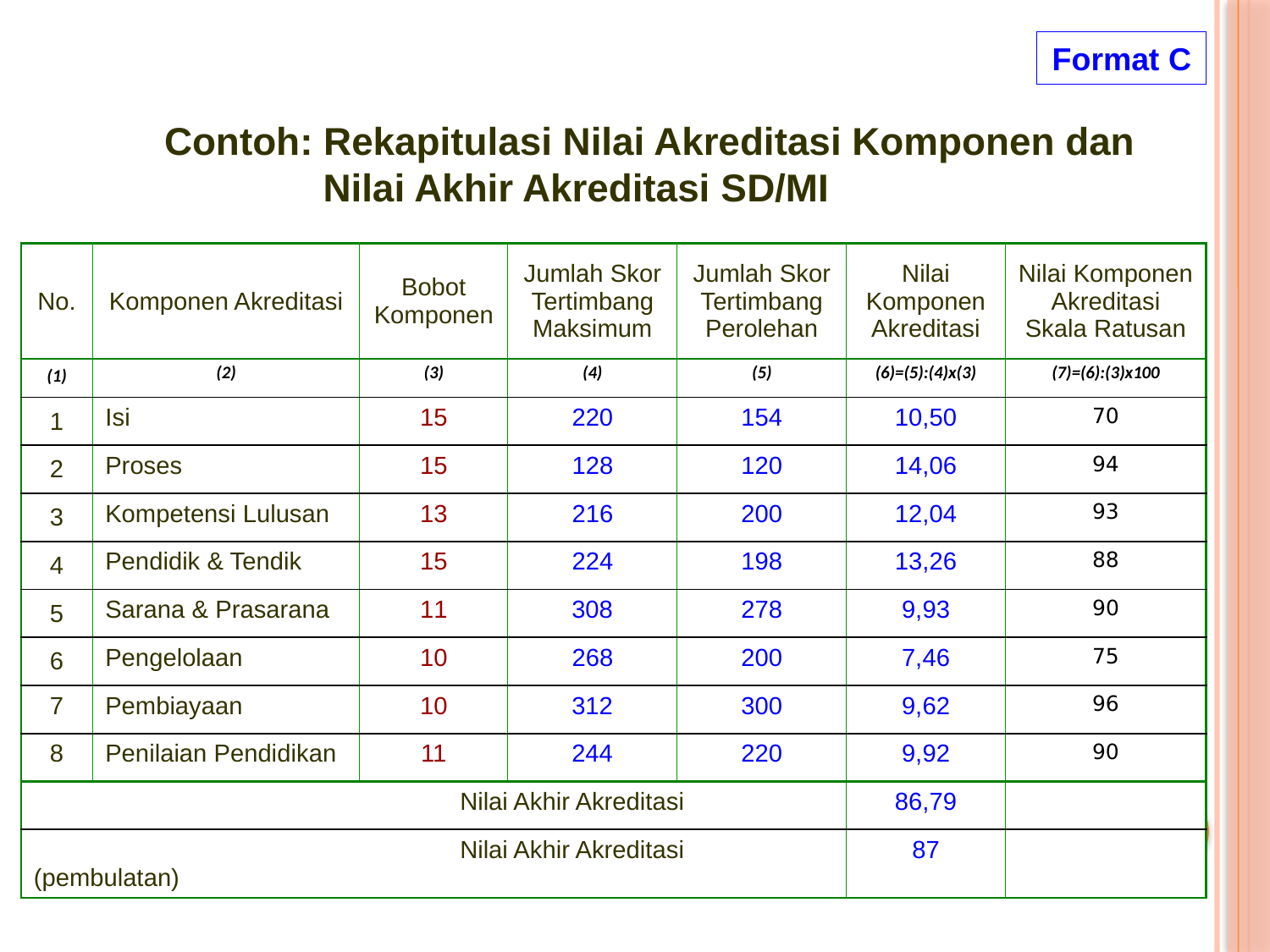

Format C
   Contoh: Rekapitulasi Nilai Akreditasi Komponen dan
                  Nilai Akhir Akreditasi SD/MI
| No. | Komponen Akreditasi | Bobot Komponen | Jumlah Skor Tertimbang Maksimum | Jumlah Skor Tertimbang Perolehan | Nilai Komponen Akreditasi | Nilai Komponen Akreditasi Skala Ratusan |
| --- | --- | --- | --- | --- | --- | --- |
| (1) | (2) | (3) | (4) | (5) | (6)=(5):(4)x(3) | (7)=(6):(3)x100 |
| 1 | Isi | 15 | 220 | 154 | 10,50 | 70 |
| 2 | Proses | 15 | 128 | 120 | 14,06 | 94 |
| 3 | Kompetensi Lulusan | 13 | 216 | 200 | 12,04 | 93 |
| 4 | Pendidik & Tendik | 15 | 224 | 198 | 13,26 | 88 |
| 5 | Sarana & Prasarana | 11 | 308 | 278 | 9,93 | 90 |
| 6 | Pengelolaan | 10 | 268 | 200 | 7,46 | 75 |
| 7 | Pembiayaan | 10 | 312 | 300 | 9,62 | 96 |
| 8 | Penilaian Pendidikan | 11 | 244 | 220 | 9,92 | 90 |
| Nilai Akhir Akreditasi |  |  |  |  | 86,79 |  |
| Nilai Akhir Akreditasi (pembulatan) |  |  |  |  | 87 |  |